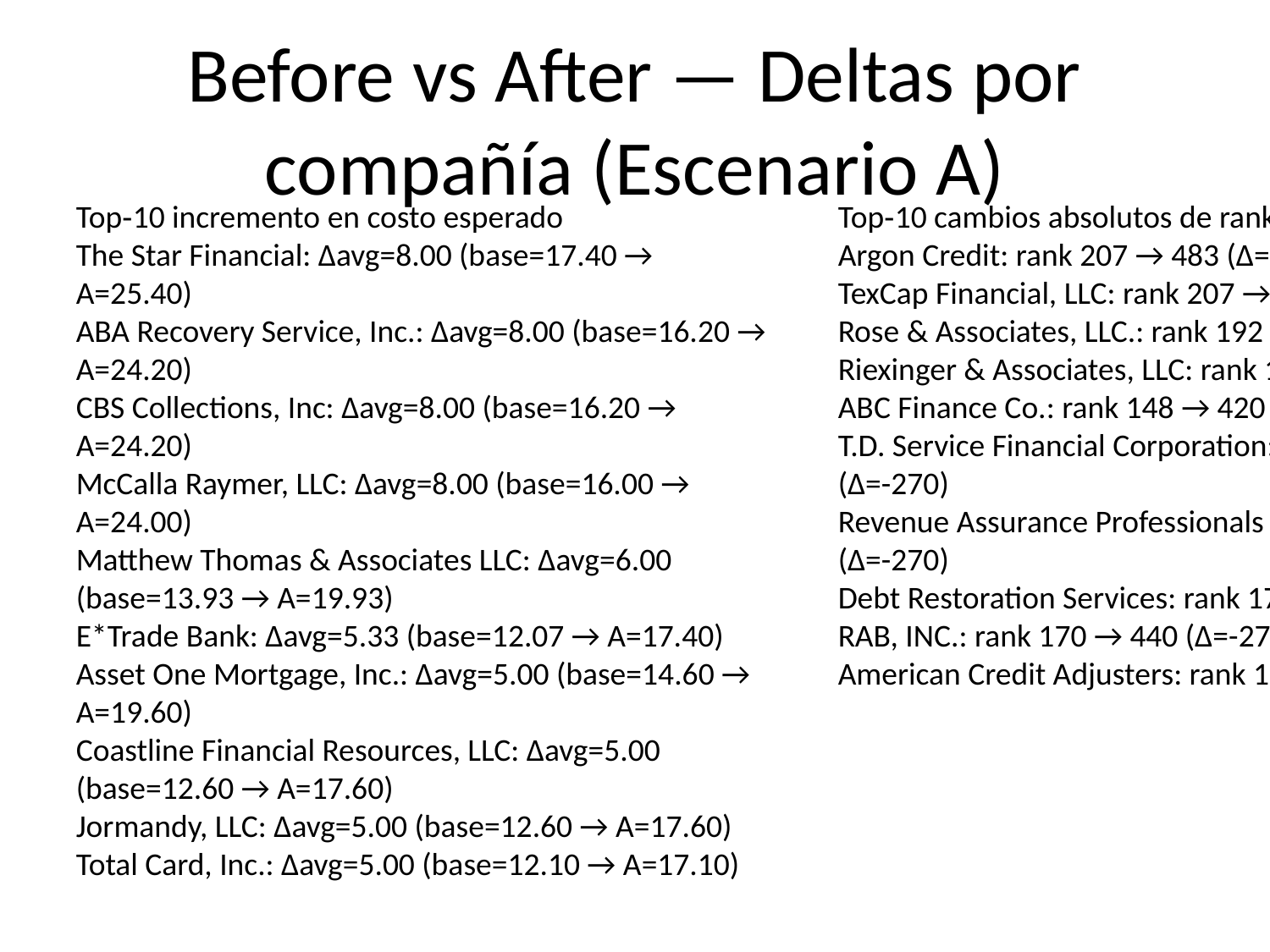

# Before vs After — Deltas por compañía (Escenario A)
Top‑10 incremento en costo esperado
The Star Financial: Δavg=8.00 (base=17.40 → A=25.40)
ABA Recovery Service, Inc.: Δavg=8.00 (base=16.20 → A=24.20)
CBS Collections, Inc: Δavg=8.00 (base=16.20 → A=24.20)
McCalla Raymer, LLC: Δavg=8.00 (base=16.00 → A=24.00)
Matthew Thomas & Associates LLC: Δavg=6.00 (base=13.93 → A=19.93)
E*Trade Bank: Δavg=5.33 (base=12.07 → A=17.40)
Asset One Mortgage, Inc.: Δavg=5.00 (base=14.60 → A=19.60)
Coastline Financial Resources, LLC: Δavg=5.00 (base=12.60 → A=17.60)
Jormandy, LLC: Δavg=5.00 (base=12.60 → A=17.60)
Total Card, Inc.: Δavg=5.00 (base=12.10 → A=17.10)
Top‑10 cambios absolutos de ranking
Argon Credit: rank 207 → 483 (Δ=-276)
TexCap Financial, LLC: rank 207 → 483 (Δ=-276)
Rose & Associates, LLC.: rank 192 → 466 (Δ=-274)
Riexinger & Associates, LLC: rank 182 → 454 (Δ=-272)
ABC Finance Co.: rank 148 → 420 (Δ=-272)
T.D. Service Financial Corporation: rank 162 → 432 (Δ=-270)
Revenue Assurance Professionals LLC: rank 162 → 432 (Δ=-270)
Debt Restoration Services: rank 170 → 440 (Δ=-270)
RAB, INC.: rank 170 → 440 (Δ=-270)
American Credit Adjusters: rank 158 → 426 (Δ=-268)